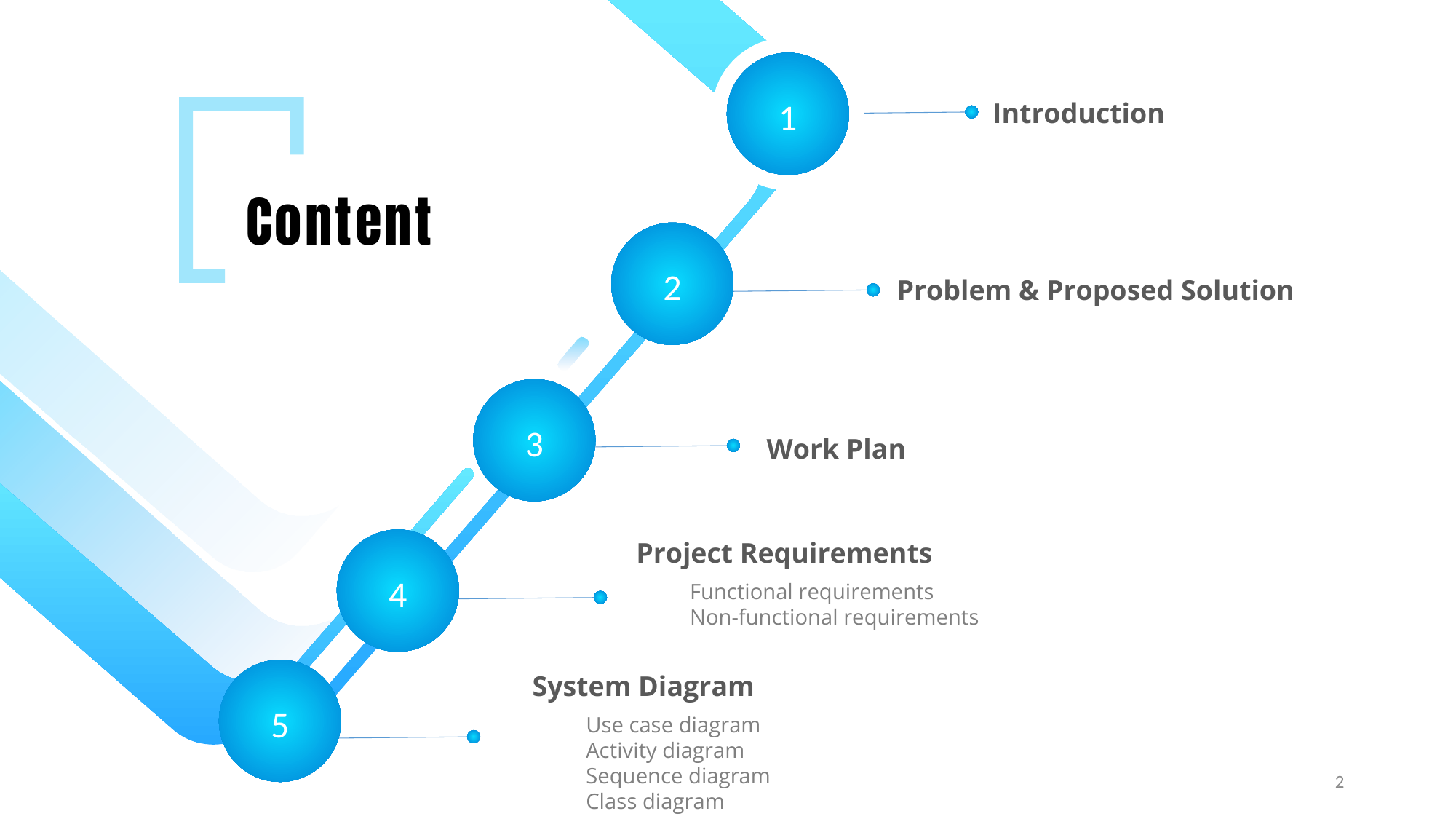

1
Introduction

Content

2
Problem & Proposed Solution

3

Work Plan

4
Project Requirements
Functional requirements
Non-functional requirements

5
System Diagram
Use case diagram
Activity diagram
Sequence diagram
Class diagram

2